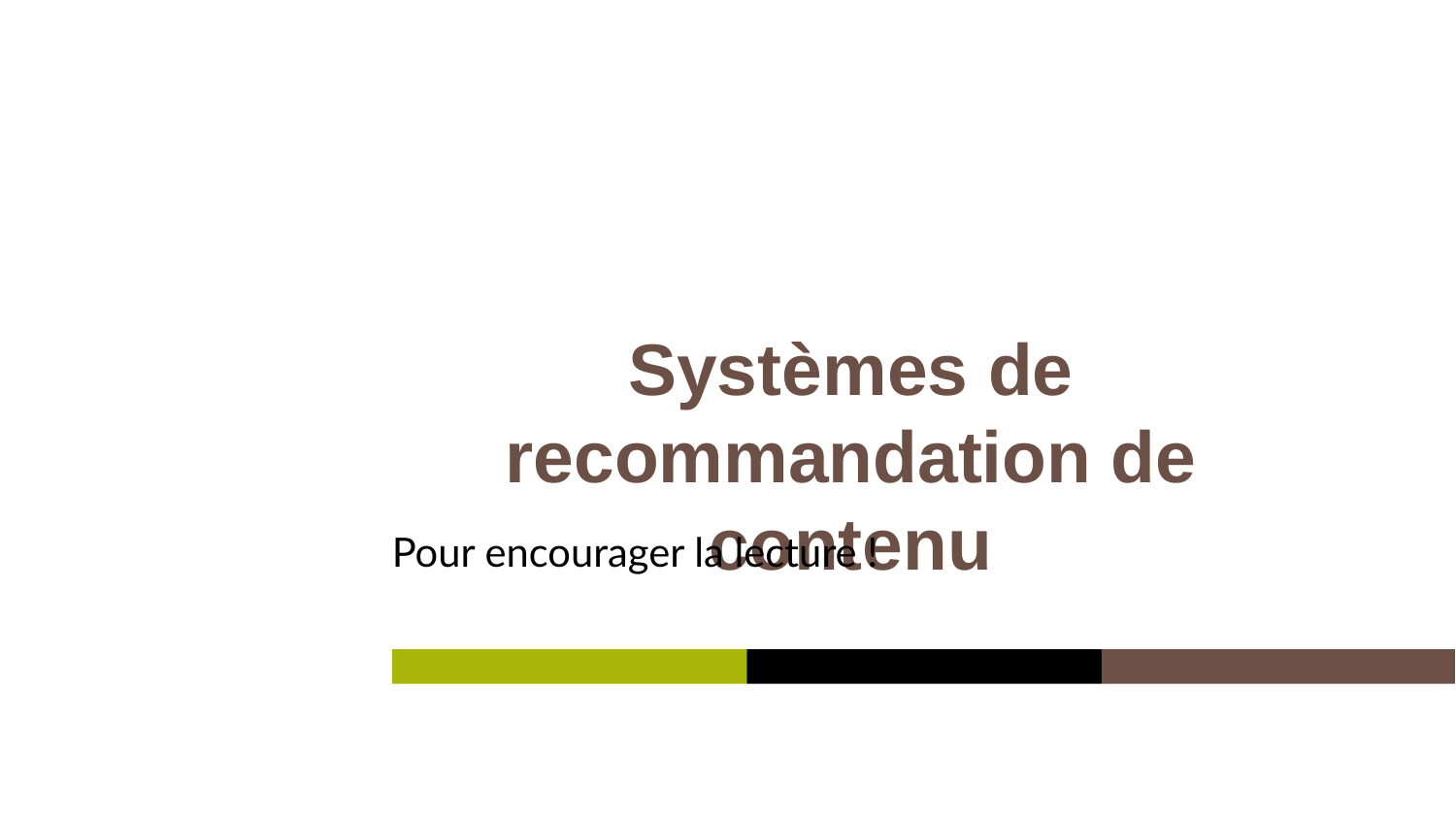

Systèmes de recommandation de contenu
Pour encourager la lecture !